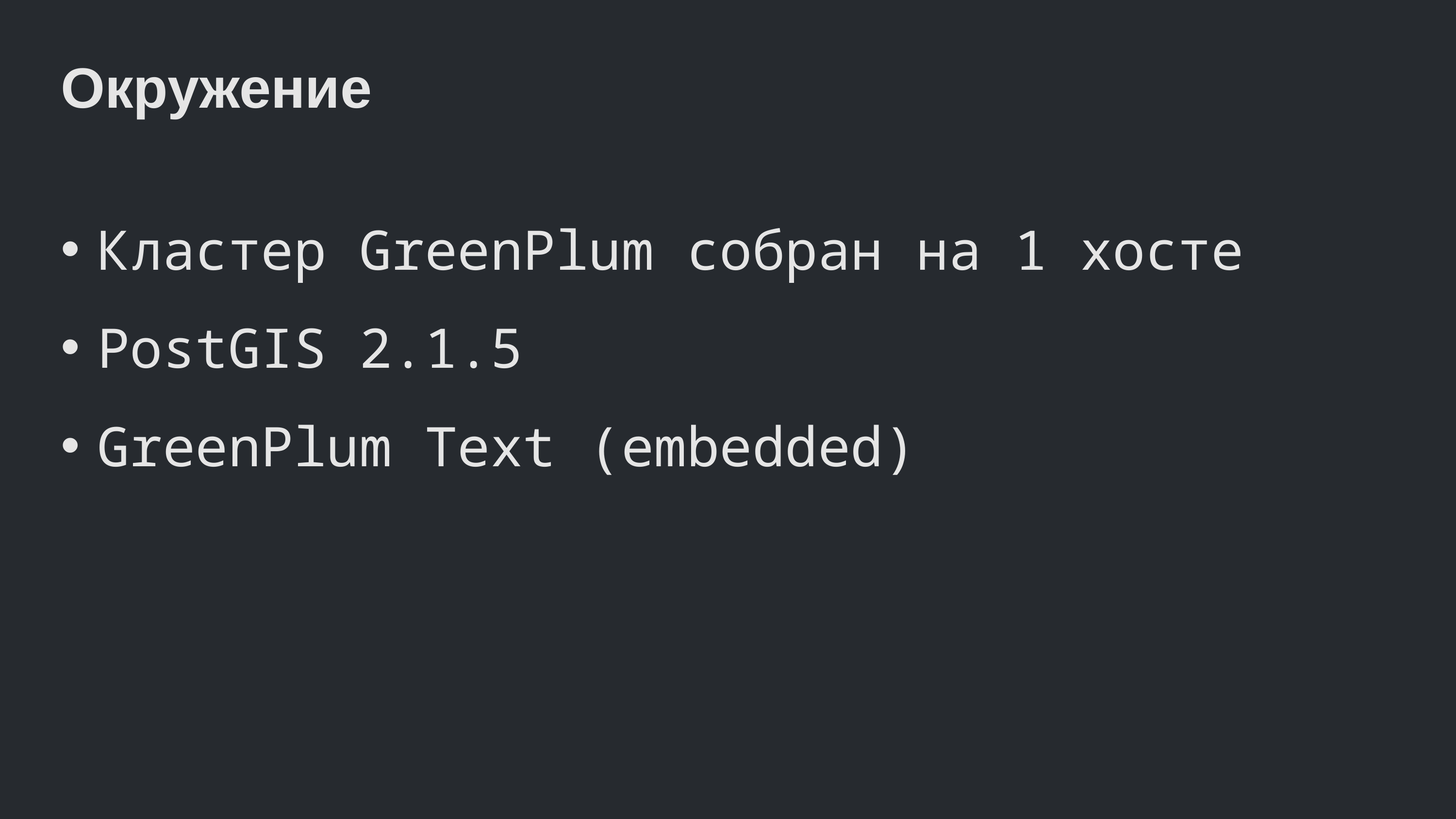

Окружение
Кластер GreenPlum собран на 1 хосте
PostGIS 2.1.5
GreenPlum Text (embedded)